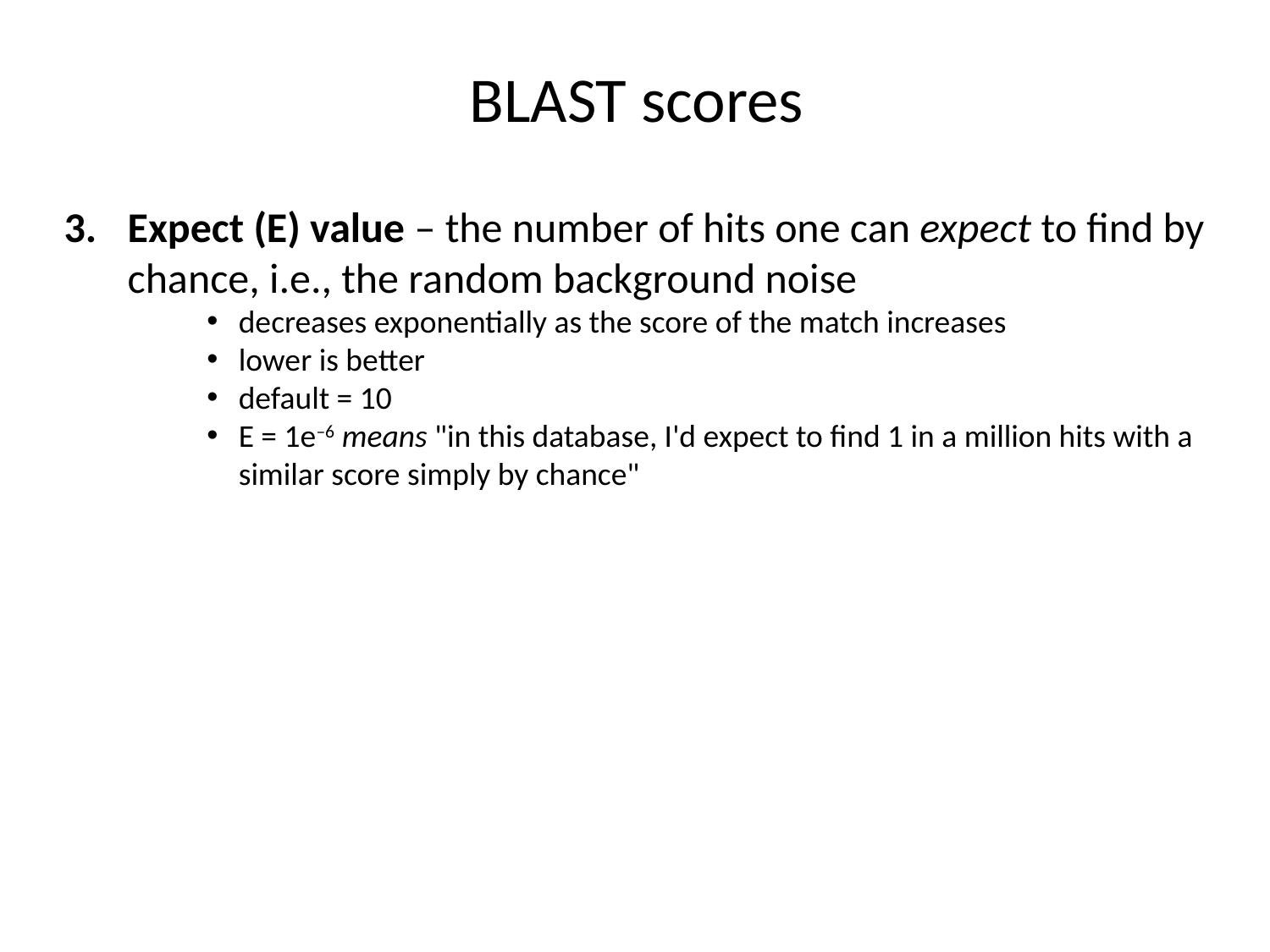

# BLAST scores
Expect (E) value – the number of hits one can expect to find by chance, i.e., the random background noise
decreases exponentially as the score of the match increases
lower is better
default = 10
E = 1e–6 means "in this database, I'd expect to find 1 in a million hits with a similar score simply by chance"